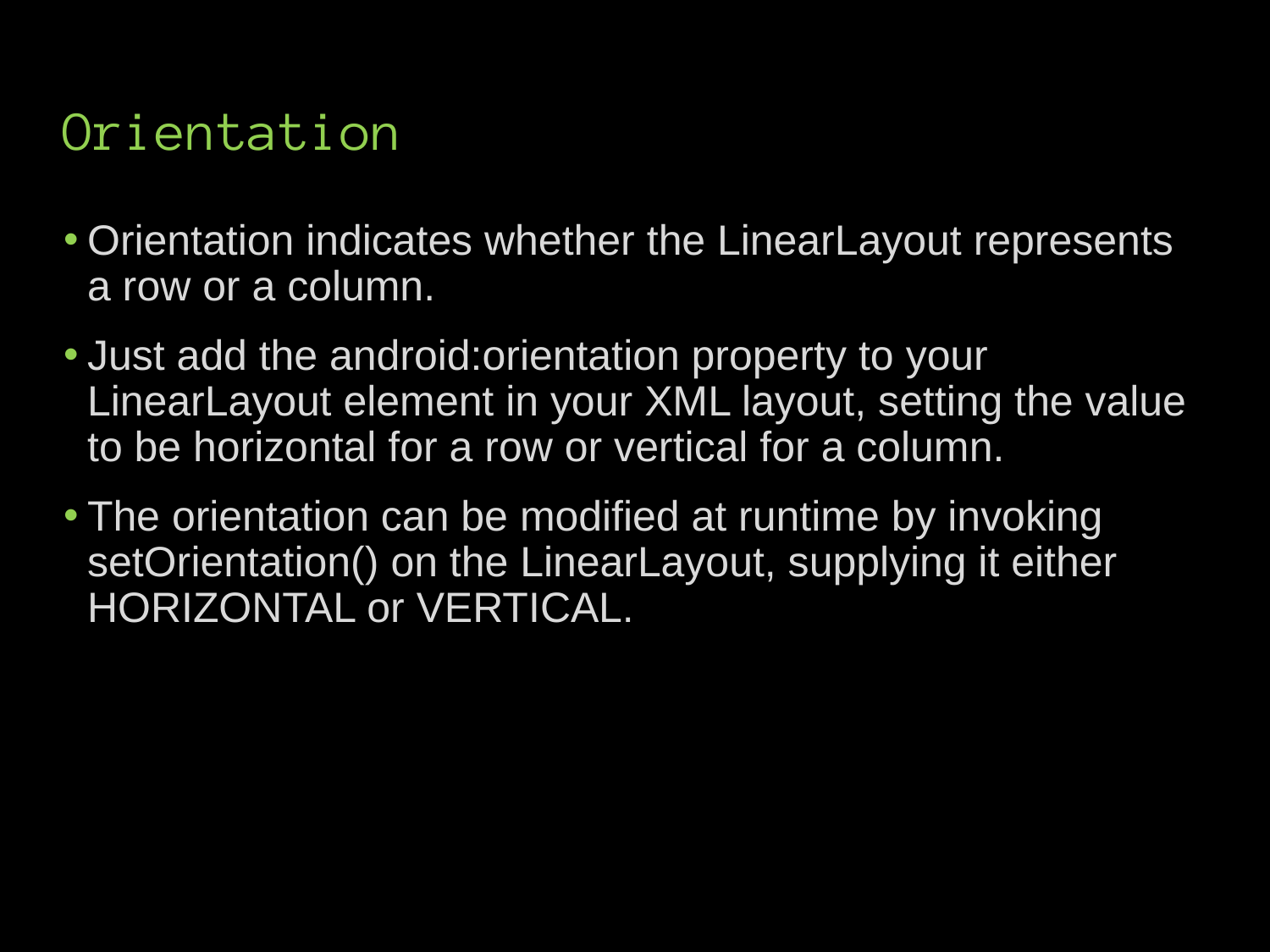

# Orientation
Orientation indicates whether the LinearLayout represents a row or a column.
Just add the android:orientation property to your LinearLayout element in your XML layout, setting the value to be horizontal for a row or vertical for a column.
The orientation can be modified at runtime by invoking setOrientation() on the LinearLayout, supplying it either HORIZONTAL or VERTICAL.